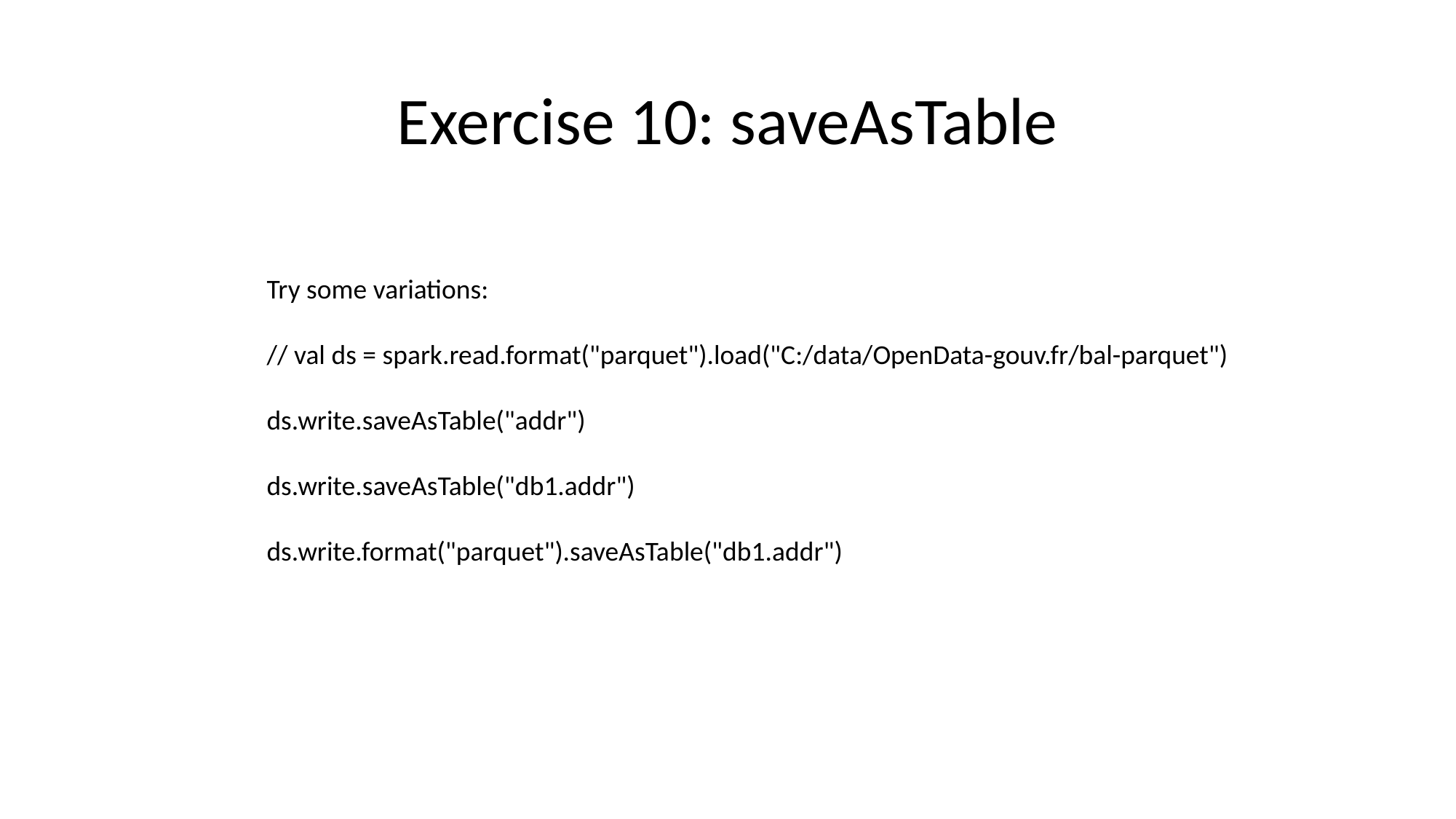

# Exercise 10: saveAsTable
Try some variations:

// val ds = spark.read.format("parquet").load("C:/data/OpenData-gouv.fr/bal-parquet")
ds.write.saveAsTable("addr")

ds.write.saveAsTable("db1.addr")

ds.write.format("parquet").saveAsTable("db1.addr")